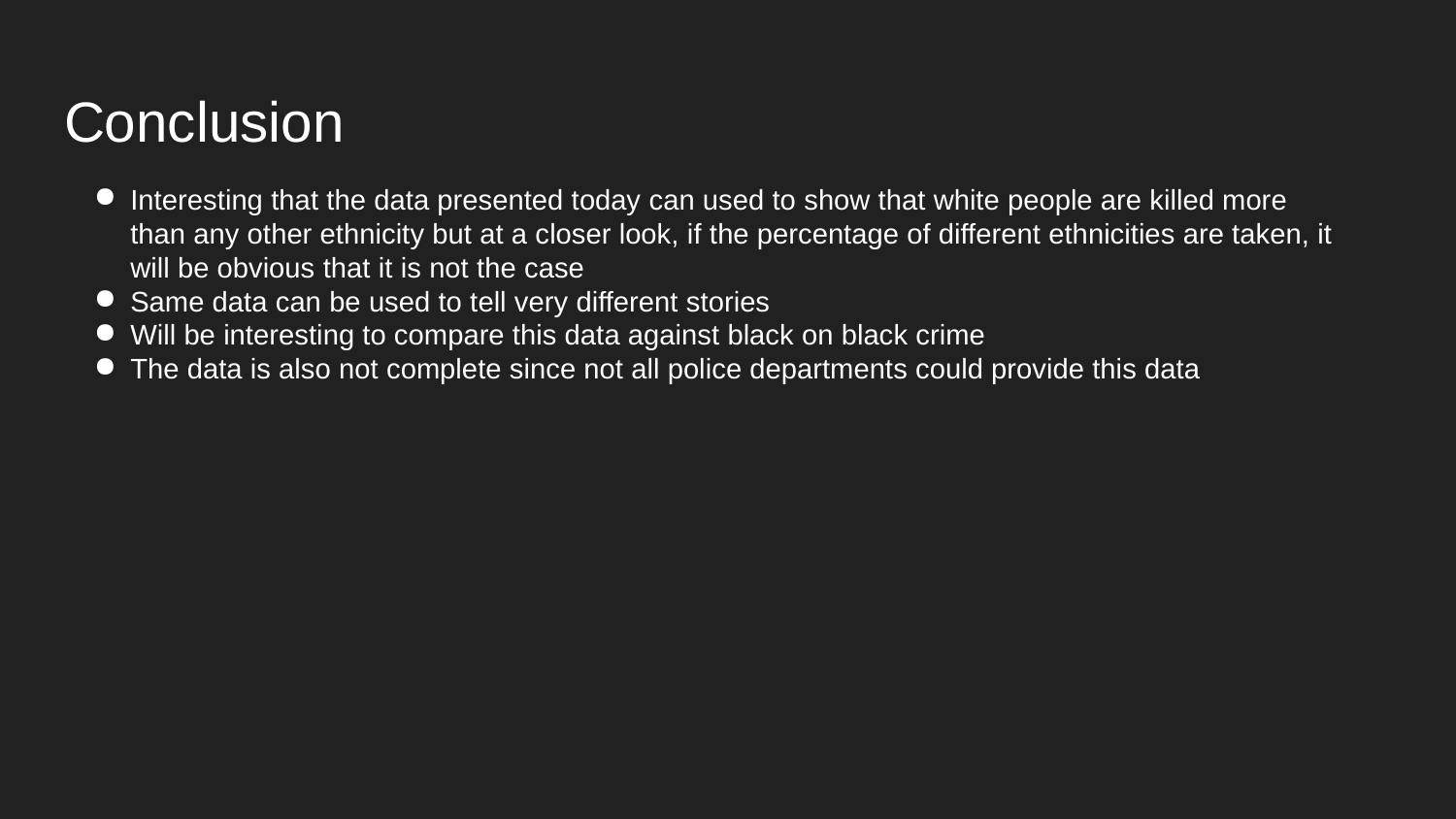

# Conclusion
Interesting that the data presented today can used to show that white people are killed more than any other ethnicity but at a closer look, if the percentage of different ethnicities are taken, it will be obvious that it is not the case
Same data can be used to tell very different stories
Will be interesting to compare this data against black on black crime
The data is also not complete since not all police departments could provide this data